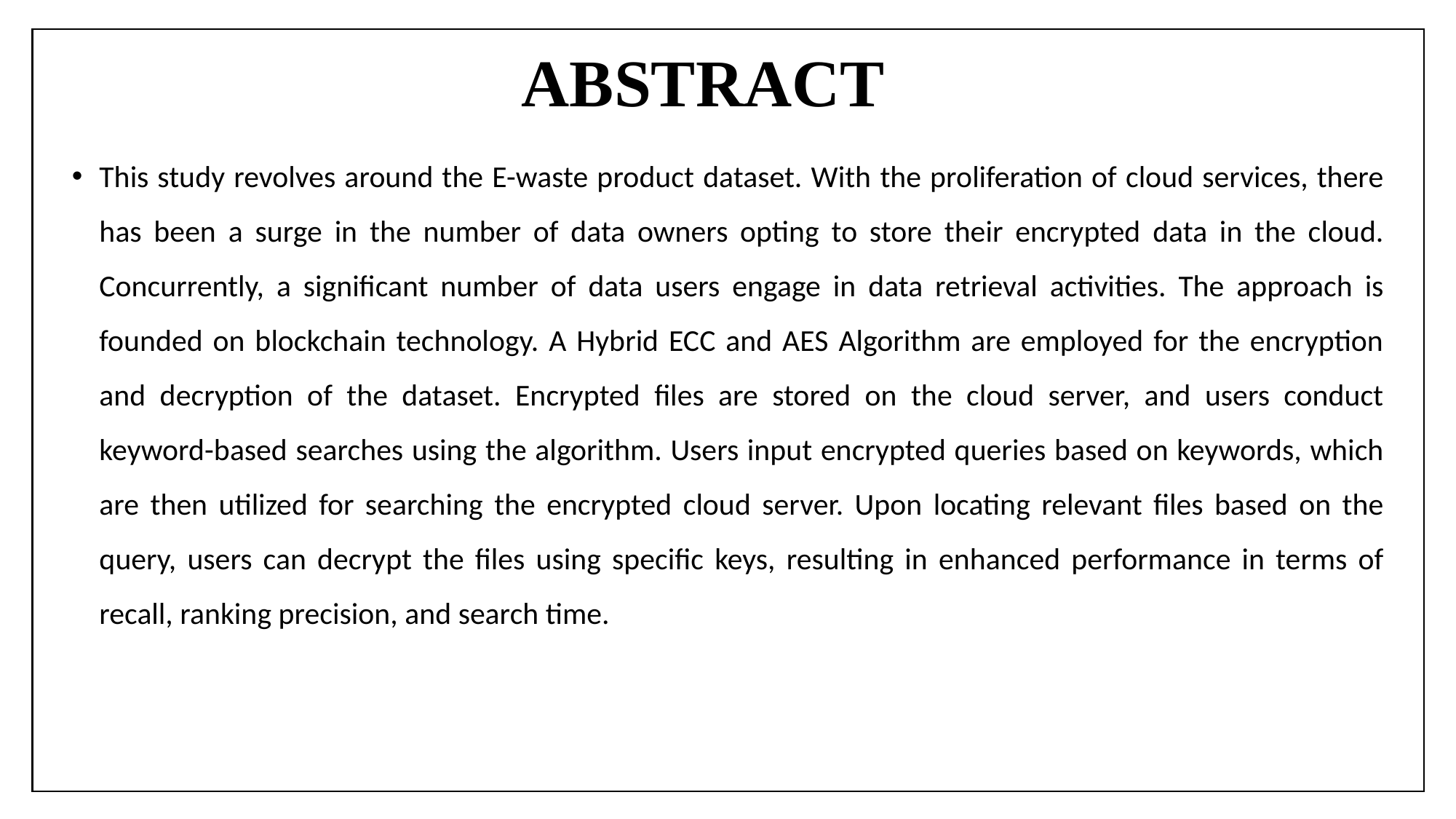

# ABSTRACT

This study revolves around the E-waste product dataset. With the proliferation of cloud services, there has been a surge in the number of data owners opting to store their encrypted data in the cloud. Concurrently, a significant number of data users engage in data retrieval activities. The approach is founded on blockchain technology. A Hybrid ECC and AES Algorithm are employed for the encryption and decryption of the dataset. Encrypted files are stored on the cloud server, and users conduct keyword-based searches using the algorithm. Users input encrypted queries based on keywords, which are then utilized for searching the encrypted cloud server. Upon locating relevant files based on the query, users can decrypt the files using specific keys, resulting in enhanced performance in terms of recall, ranking precision, and search time.